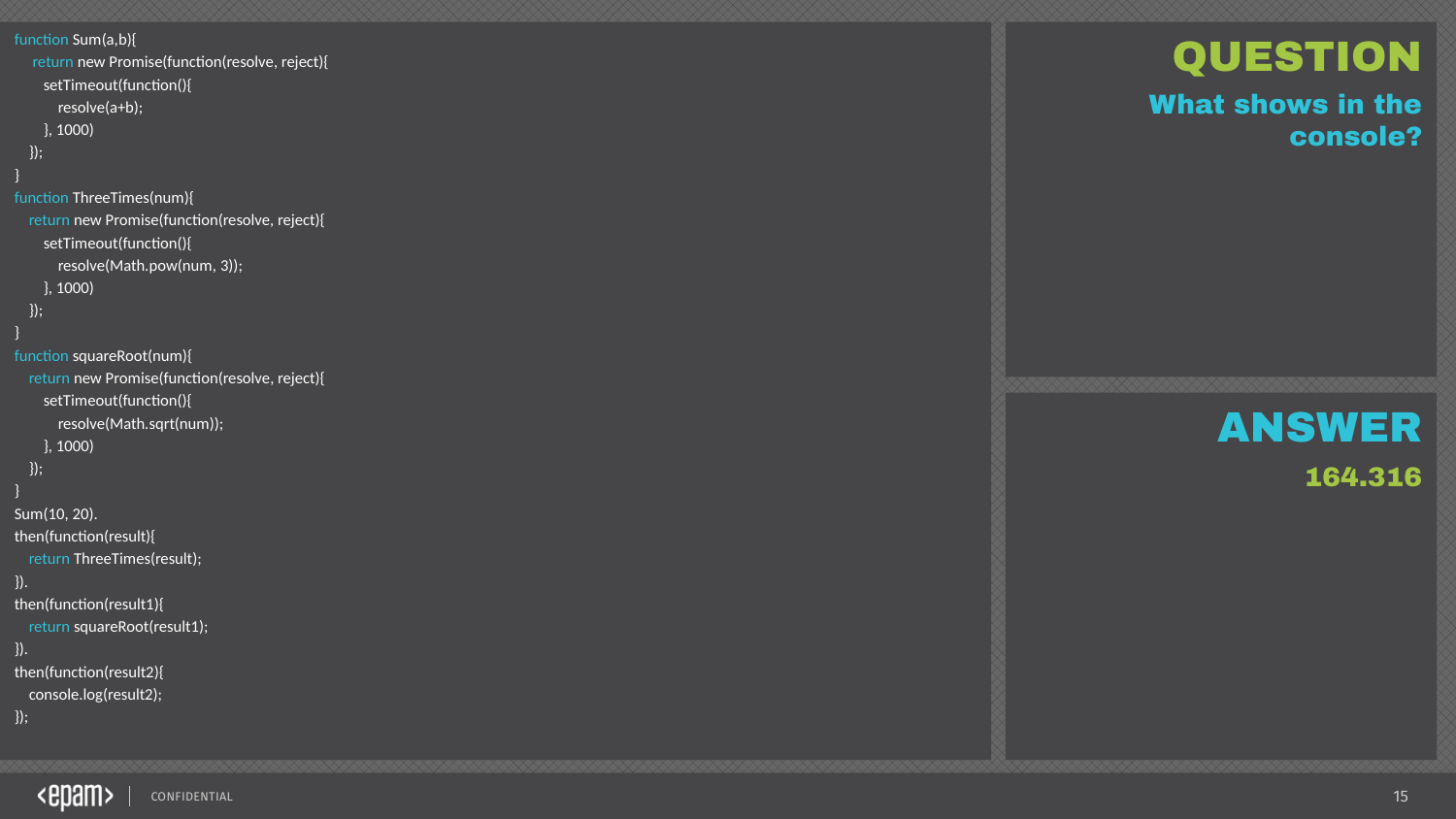

function Sum(a,b){
     return new Promise(function(resolve, reject){
        setTimeout(function(){
            resolve(a+b);
        }, 1000)
    });
}
function ThreeTimes(num){
    return new Promise(function(resolve, reject){
        setTimeout(function(){
            resolve(Math.pow(num, 3));
        }, 1000)
    });
}
function squareRoot(num){
    return new Promise(function(resolve, reject){
        setTimeout(function(){
            resolve(Math.sqrt(num));
        }, 1000)
    });
}
Sum(10, 20).
then(function(result){
    return ThreeTimes(result);
}).
then(function(result1){
    return squareRoot(result1);
}).
then(function(result2){
    console.log(result2);
});
What shows in the console?

164.316